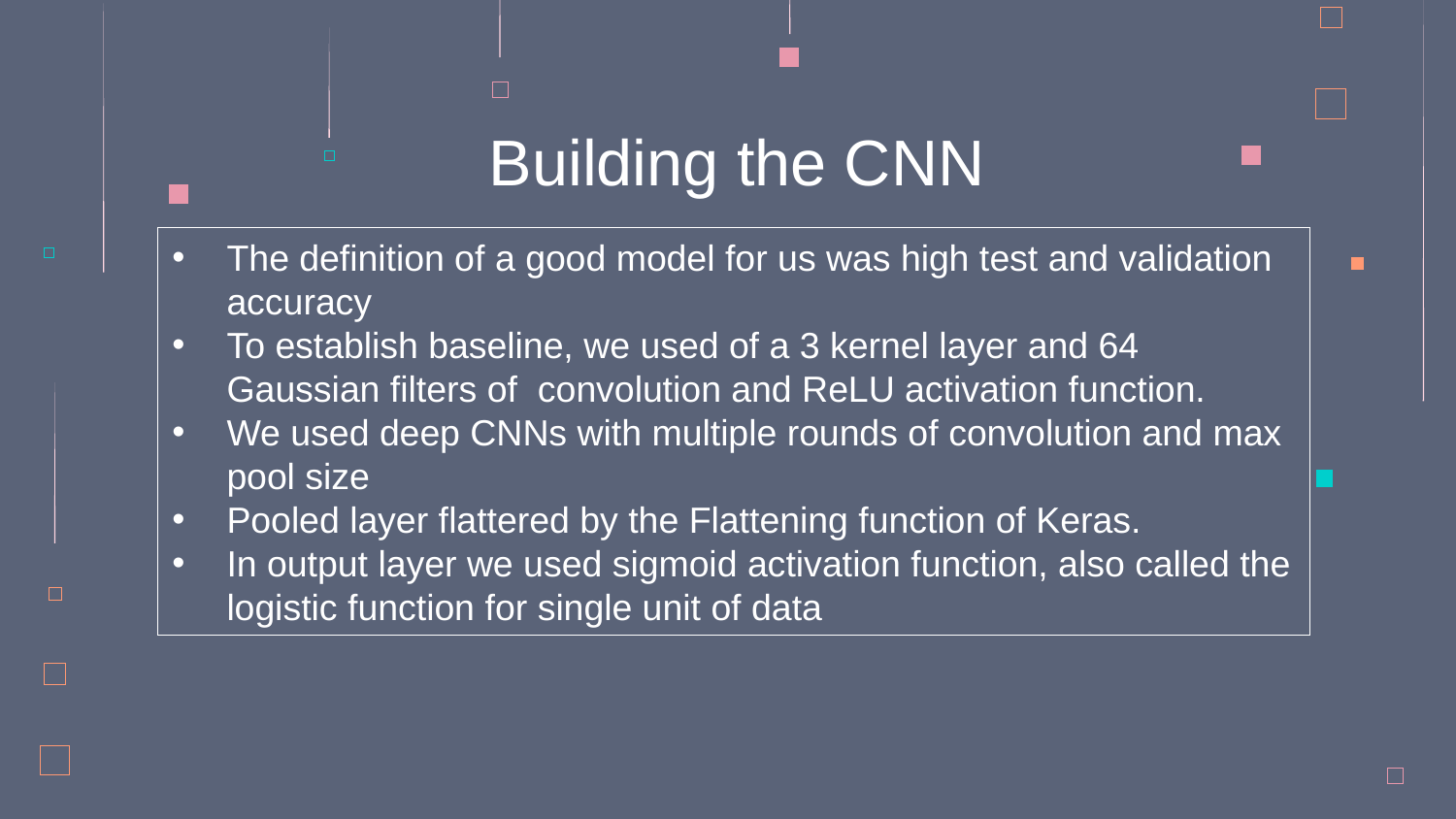

Building the CNN
The definition of a good model for us was high test and validation accuracy
To establish baseline, we used of a 3 kernel layer and 64 Gaussian filters of  convolution and ReLU activation function.
We used deep CNNs with multiple rounds of convolution and max pool size
Pooled layer flattered by the Flattening function of Keras.
In output layer we used sigmoid activation function, also called the logistic function for single unit of data